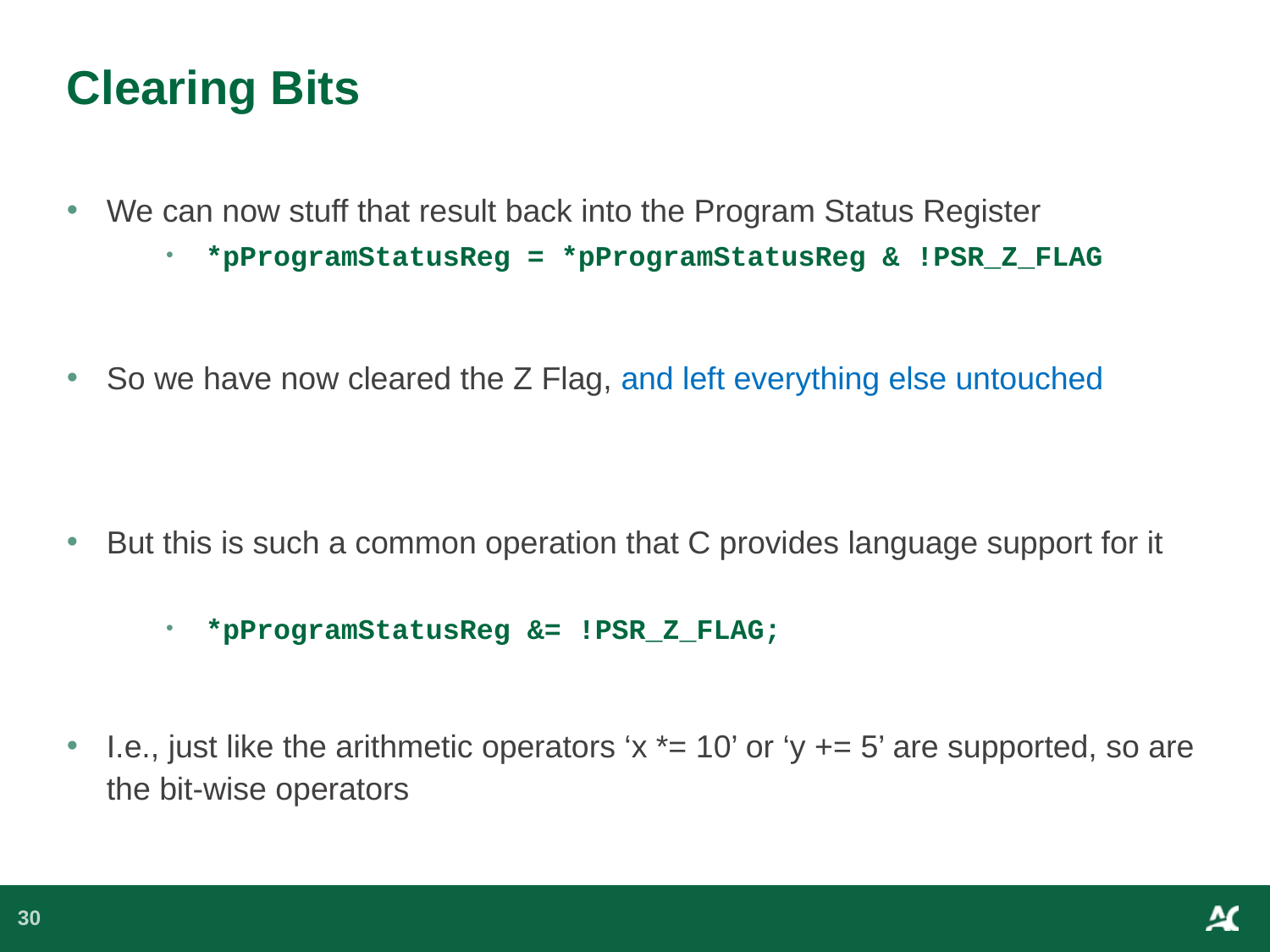

# Clearing Bits
We can now stuff that result back into the Program Status Register
*pProgramStatusReg = *pProgramStatusReg & !PSR_Z_FLAG

So we have now cleared the Z Flag, and left everything else untouched

But this is such a common operation that C provides language support for it
*pProgramStatusReg &= !PSR_Z_FLAG;

I.e., just like the arithmetic operators ‘x *= 10’ or ‘y += 5’ are supported, so are the bit-wise operators
30